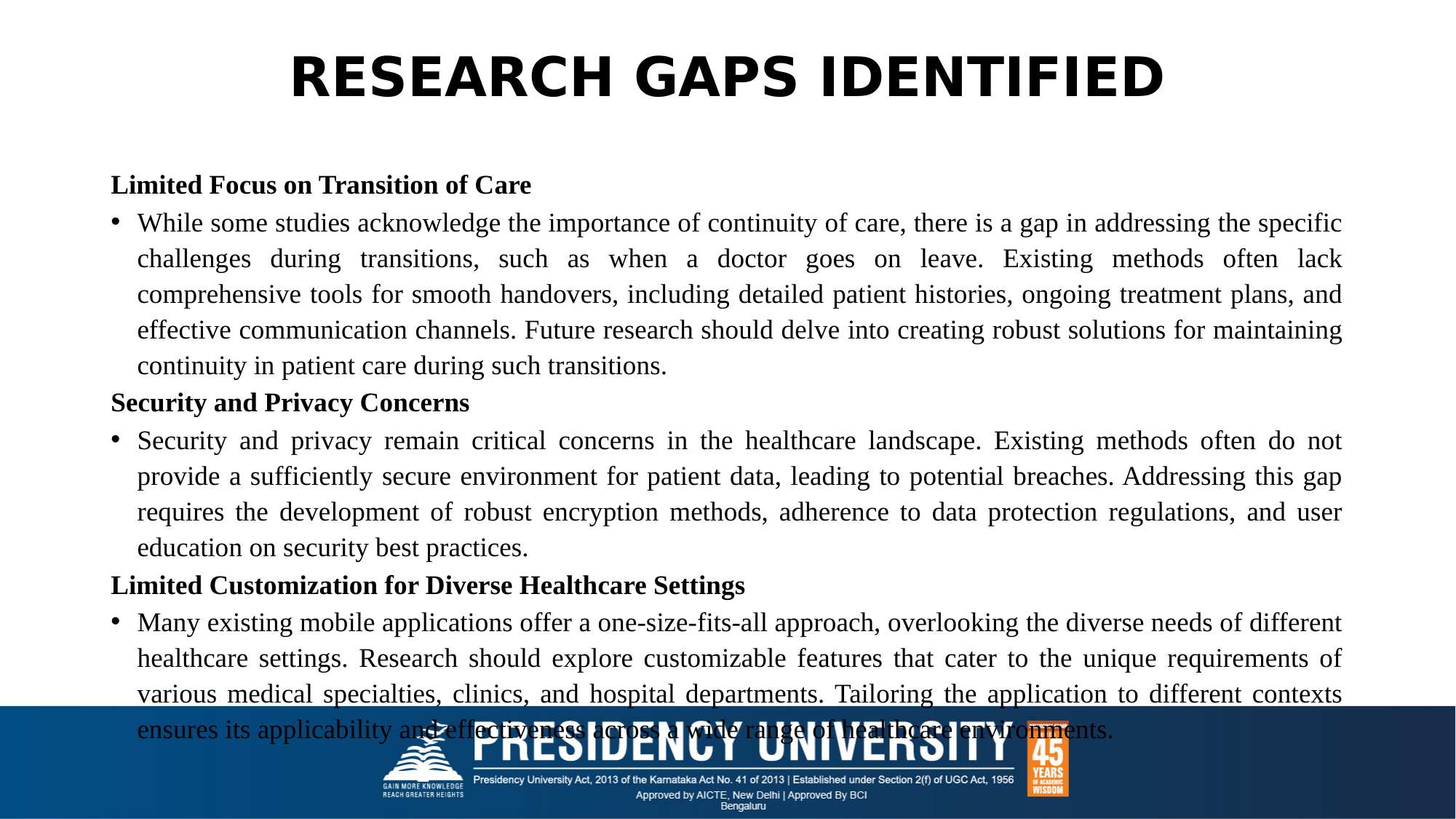

# RESEARCH GAPS IDENTIFIED
Limited Focus on Transition of Care
While some studies acknowledge the importance of continuity of care, there is a gap in addressing the specific challenges during transitions, such as when a doctor goes on leave. Existing methods often lack comprehensive tools for smooth handovers, including detailed patient histories, ongoing treatment plans, and effective communication channels. Future research should delve into creating robust solutions for maintaining continuity in patient care during such transitions.
Security and Privacy Concerns
Security and privacy remain critical concerns in the healthcare landscape. Existing methods often do not provide a sufficiently secure environment for patient data, leading to potential breaches. Addressing this gap requires the development of robust encryption methods, adherence to data protection regulations, and user education on security best practices.
Limited Customization for Diverse Healthcare Settings
Many existing mobile applications offer a one-size-fits-all approach, overlooking the diverse needs of different healthcare settings. Research should explore customizable features that cater to the unique requirements of various medical specialties, clinics, and hospital departments. Tailoring the application to different contexts ensures its applicability and effectiveness across a wide range of healthcare environments.